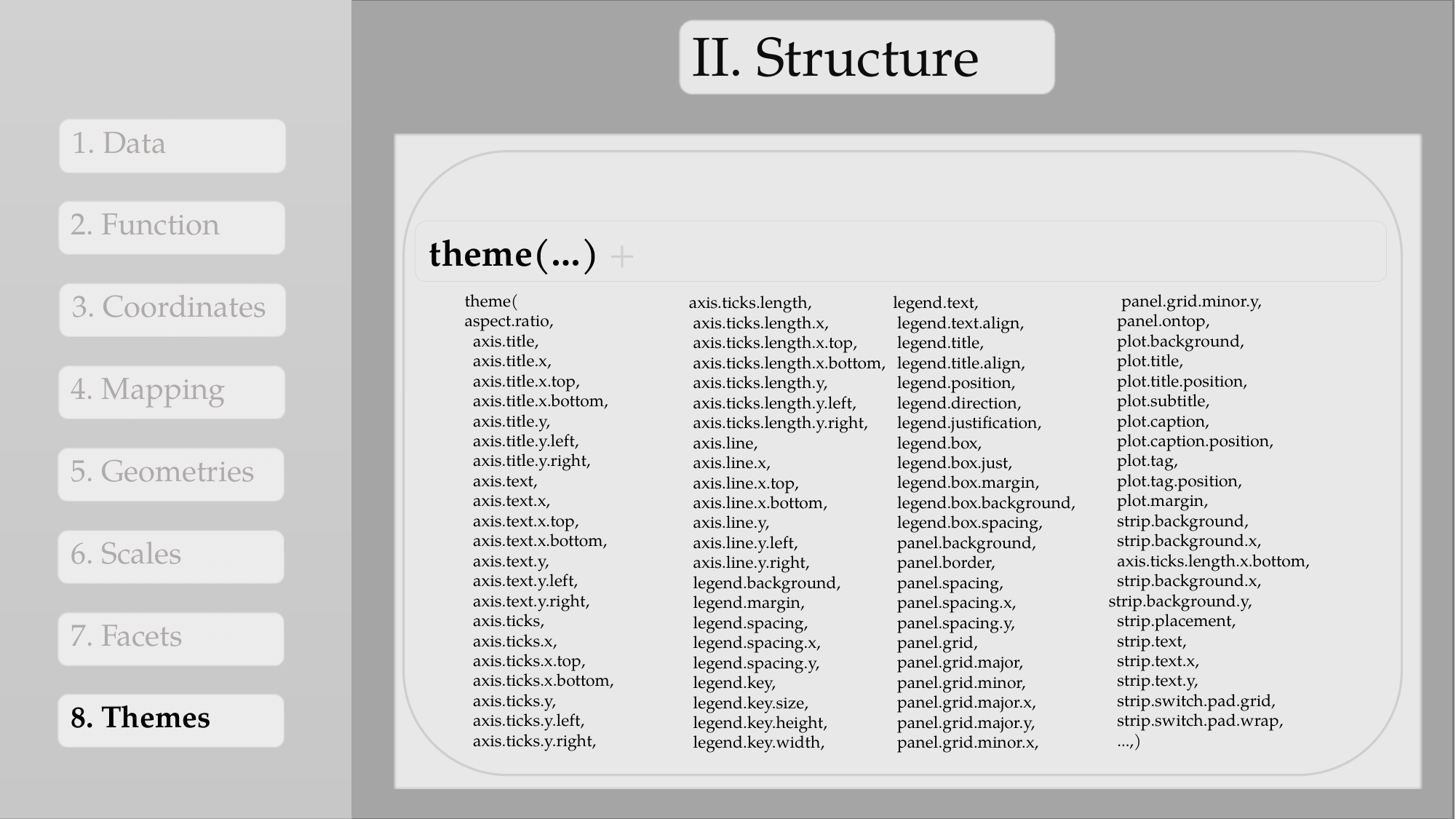

II. Structure
1. Data
2. Function
3. Coordinates
4. Mapping
5. Geometries
6. Scales
7. Facets
8. Themes

theme(…) +
theme(
aspect.ratio,
  axis.title,
  axis.title.x,
  axis.title.x.top,
  axis.title.x.bottom,
  axis.title.y,
  axis.title.y.left,
  axis.title.y.right,
  axis.text,
  axis.text.x,
  axis.text.x.top,
  axis.text.x.bottom,
  axis.text.y,
  axis.text.y.left,
  axis.text.y.right,
  axis.ticks,
  axis.ticks.x,
  axis.ticks.x.top,
  axis.ticks.x.bottom,
  axis.ticks.y,
  axis.ticks.y.left,
  axis.ticks.y.right,

   panel.grid.minor.y,
  panel.ontop,
  plot.background,
  plot.title,
  plot.title.position,
  plot.subtitle,
  plot.caption,
  plot.caption.position,
  plot.tag,
  plot.tag.position,
  plot.margin,
  strip.background,
  strip.background.x,
  axis.ticks.length.x.bottom,
  strip.background.x,       strip.background.y,
  strip.placement,
  strip.text,
  strip.text.x,
  strip.text.y,
  strip.switch.pad.grid,
  strip.switch.pad.wrap,
  ...,)
 legend.text,
  legend.text.align,
  legend.title,
  legend.title.align,
  legend.position,
  legend.direction,
  legend.justification,
  legend.box,
  legend.box.just,
  legend.box.margin,
  legend.box.background,
  legend.box.spacing,
  panel.background,
  panel.border,
  panel.spacing,
  panel.spacing.x,
  panel.spacing.y,
  panel.grid,
  panel.grid.major,
  panel.grid.minor,
  panel.grid.major.x,
  panel.grid.major.y,
  panel.grid.minor.x,

 axis.ticks.length,
  axis.ticks.length.x,
  axis.ticks.length.x.top,
  axis.ticks.length.x.bottom,
  axis.ticks.length.y,
  axis.ticks.length.y.left,
  axis.ticks.length.y.right,
  axis.line,
  axis.line.x,
  axis.line.x.top,
  axis.line.x.bottom,
  axis.line.y,
  axis.line.y.left,
  axis.line.y.right,
  legend.background,
  legend.margin,
  legend.spacing,
  legend.spacing.x,
  legend.spacing.y,
  legend.key,
  legend.key.size,
  legend.key.height,
  legend.key.width,